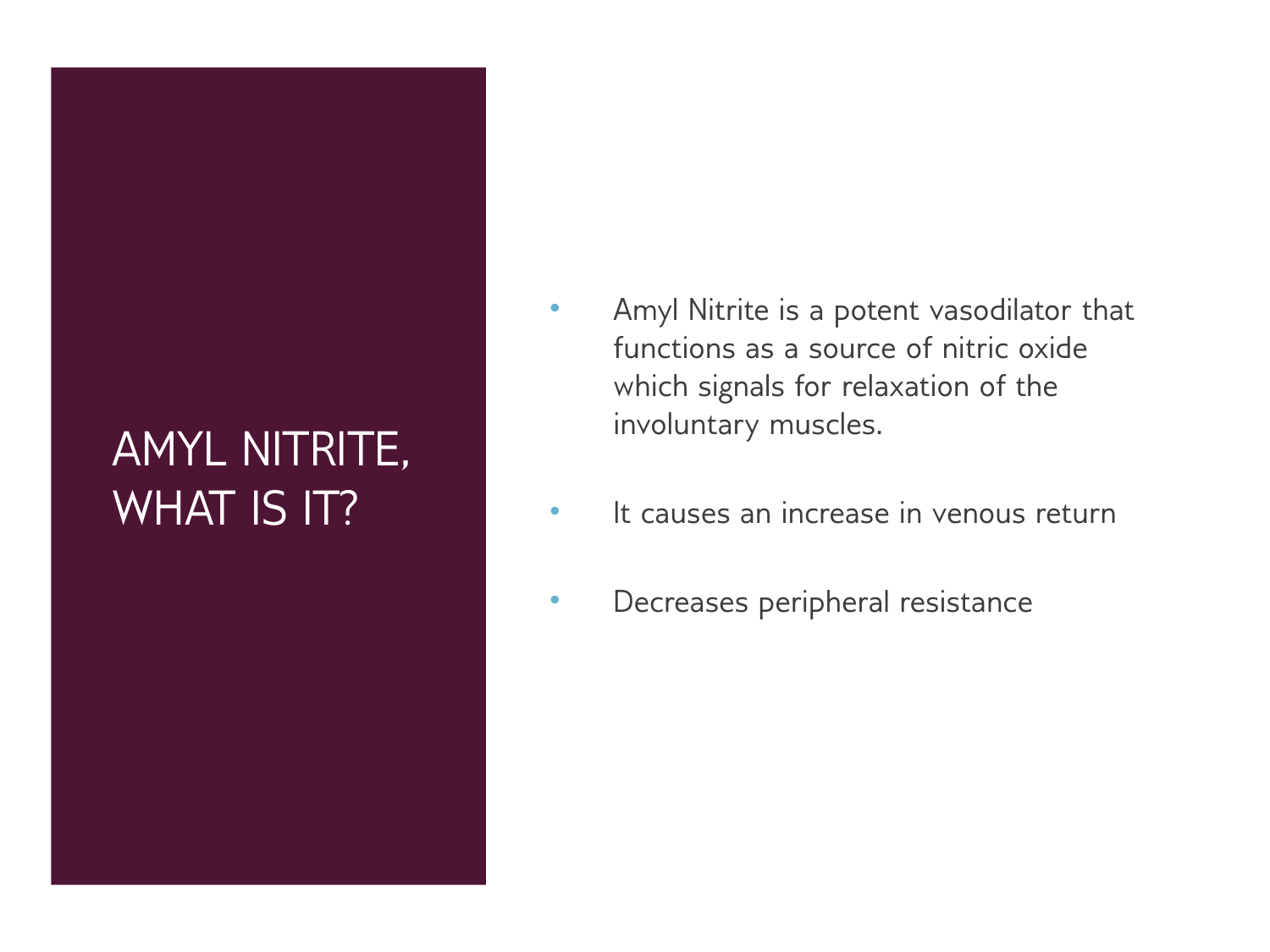

# Amyl Nitrite, What is it?
Amyl Nitrite is a potent vasodilator that functions as a source of nitric oxide which signals for relaxation of the involuntary muscles.

It causes an increase in venous return

Decreases peripheral resistance